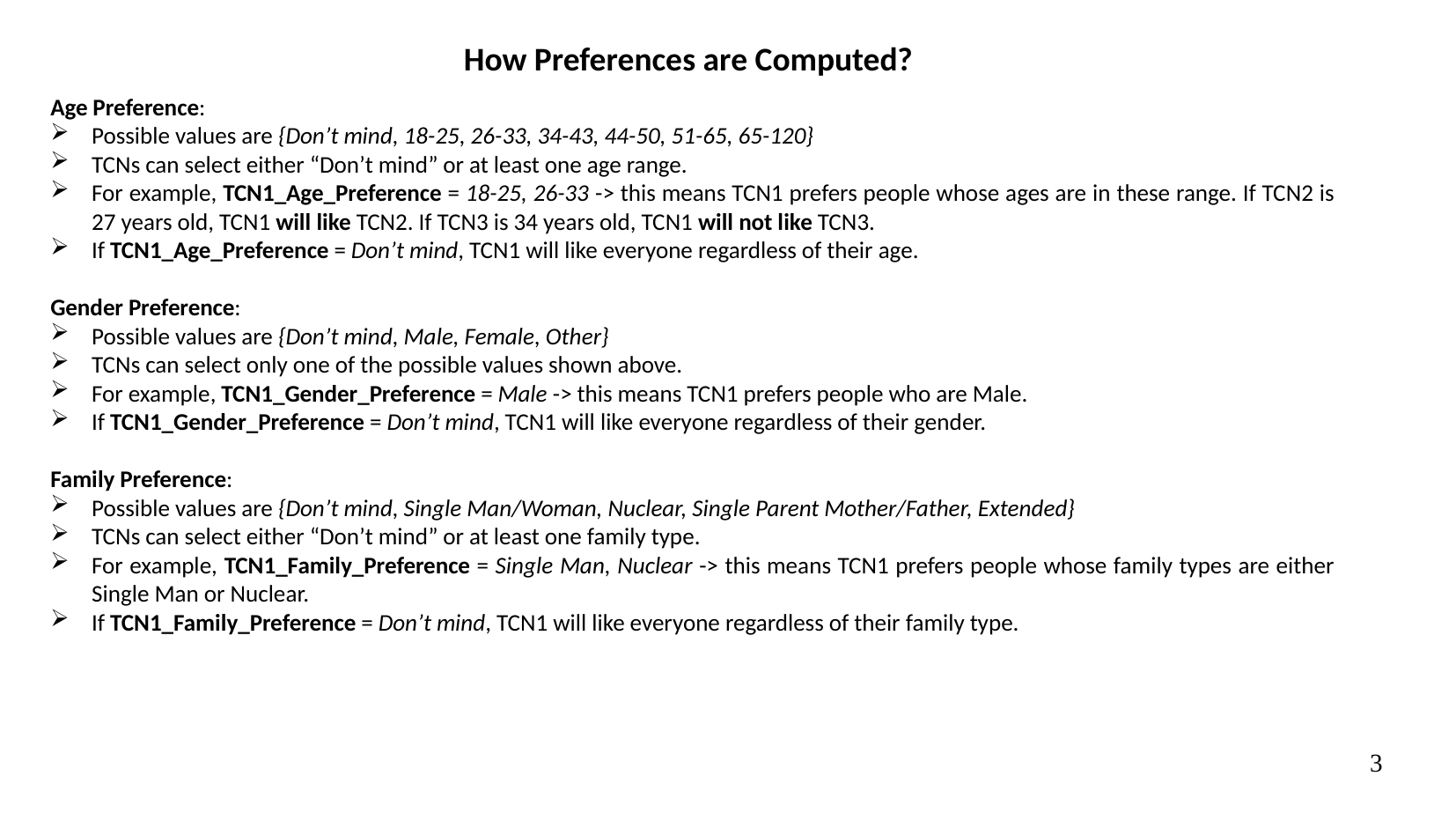

How Preferences are Computed?
Age Preference:
Possible values are {Don’t mind, 18-25, 26-33, 34-43, 44-50, 51-65, 65-120}
TCNs can select either “Don’t mind” or at least one age range.
For example, TCN1_Age_Preference = 18-25, 26-33 -> this means TCN1 prefers people whose ages are in these range. If TCN2 is 27 years old, TCN1 will like TCN2. If TCN3 is 34 years old, TCN1 will not like TCN3.
If TCN1_Age_Preference = Don’t mind, TCN1 will like everyone regardless of their age.

Gender Preference:
Possible values are {Don’t mind, Male, Female, Other}
TCNs can select only one of the possible values shown above.
For example, TCN1_Gender_Preference = Male -> this means TCN1 prefers people who are Male.
If TCN1_Gender_Preference = Don’t mind, TCN1 will like everyone regardless of their gender.

Family Preference:
Possible values are {Don’t mind, Single Man/Woman, Nuclear, Single Parent Mother/Father, Extended}
TCNs can select either “Don’t mind” or at least one family type.
For example, TCN1_Family_Preference = Single Man, Nuclear -> this means TCN1 prefers people whose family types are either Single Man or Nuclear.
If TCN1_Family_Preference = Don’t mind, TCN1 will like everyone regardless of their family type.

3